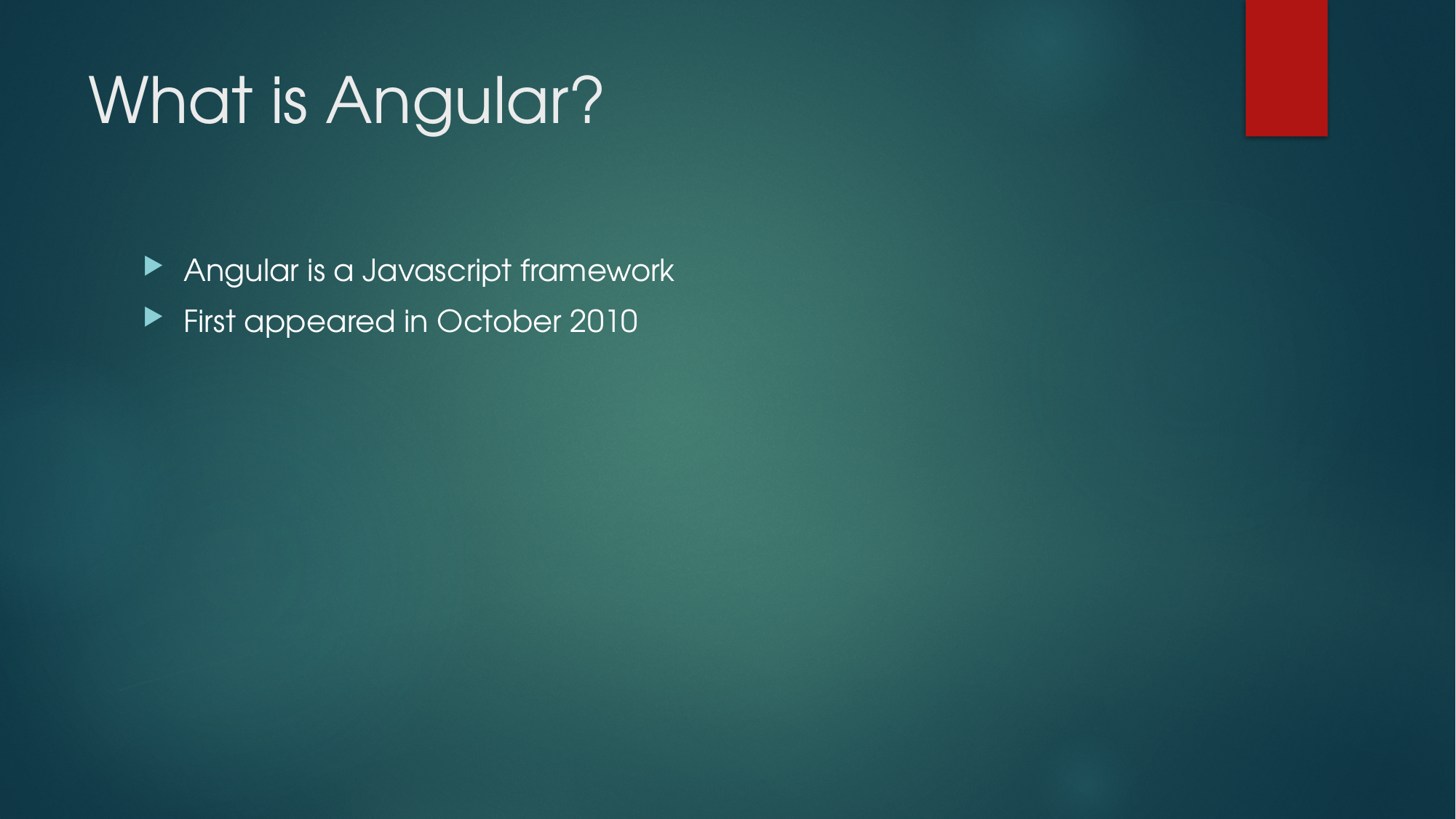

# What is Angular?
Angular is a Javascript framework
First appeared in October 2010